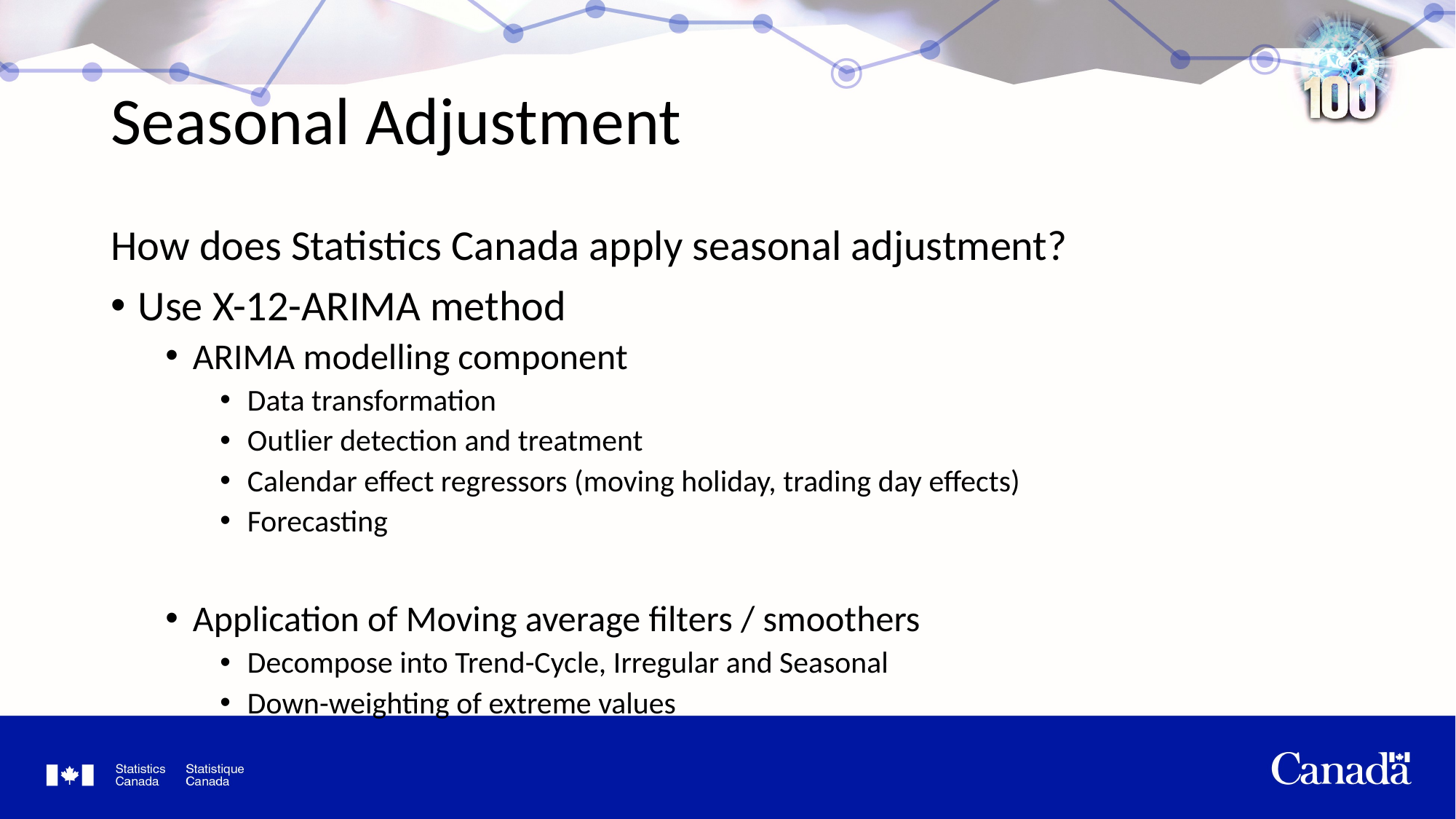

# Seasonal Adjustment
How does Statistics Canada apply seasonal adjustment?
Use X-12-ARIMA method
ARIMA modelling component
Data transformation
Outlier detection and treatment
Calendar effect regressors (moving holiday, trading day effects)
Forecasting

Application of Moving average filters / smoothers
Decompose into Trend-Cycle, Irregular and Seasonal
Down-weighting of extreme values